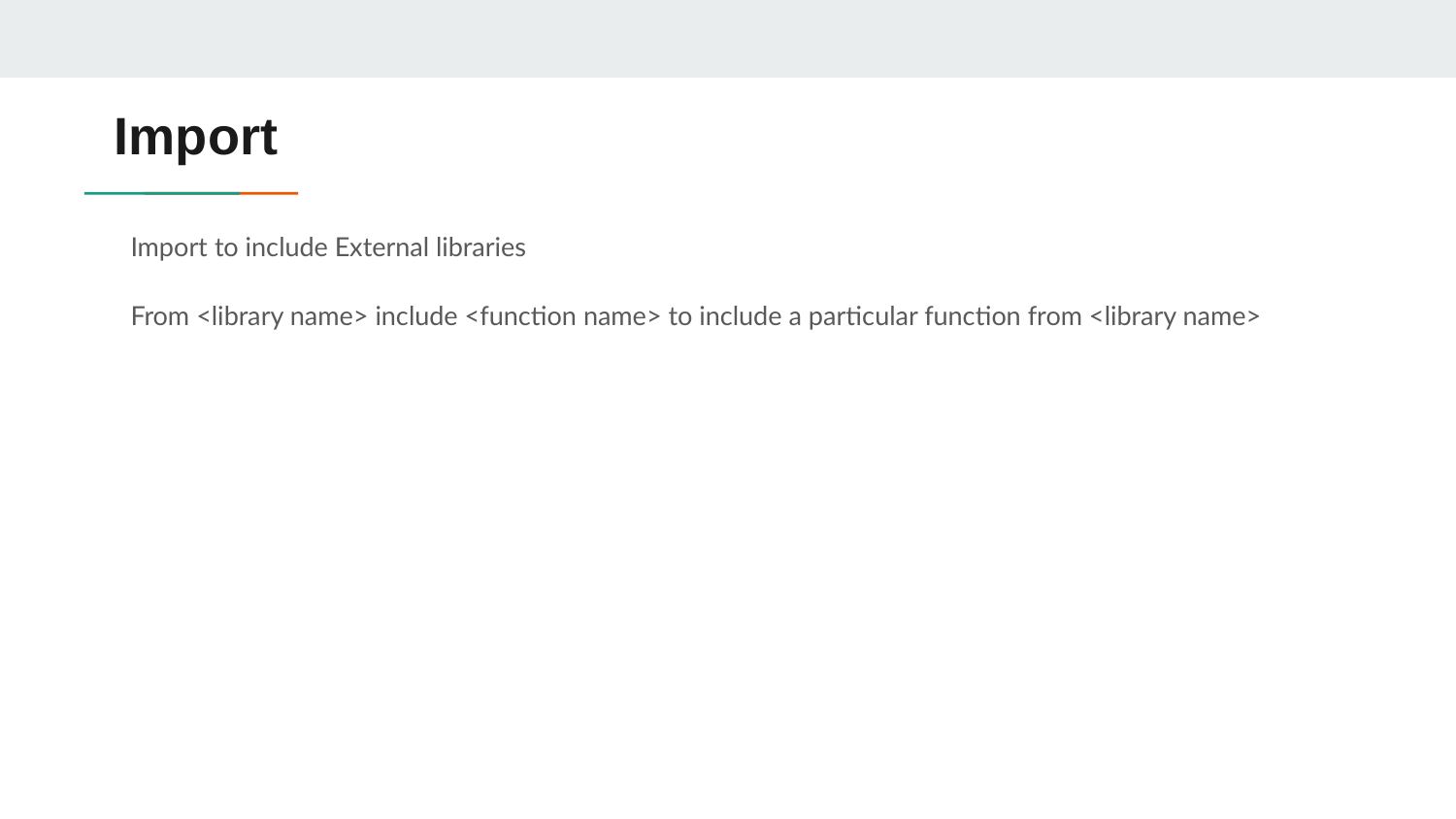

# Import
Import to include External libraries
From <library name> include <function name> to include a particular function from <library name>